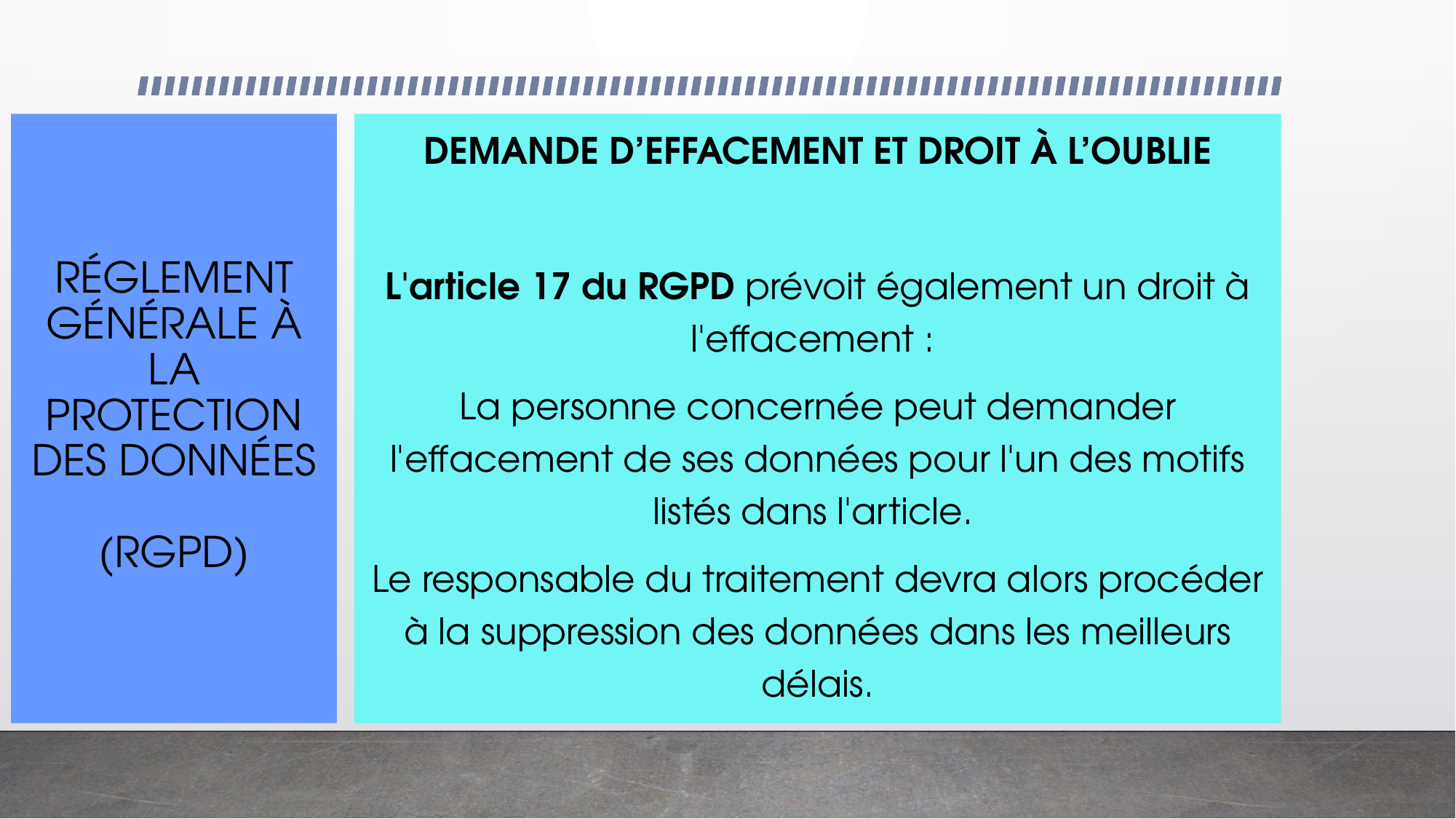

# RÉGLEMENT GÉNÉRALE À LA PROTECTION DES DONNÉES (RGPD)
DEMANDE D’EFFACEMENT ET DROIT À L’OUBLIE

L'article 17 du RGPD prévoit également un droit à l'effacement :
La personne concernée peut demander l'effacement de ses données pour l'un des motifs listés dans l'article.
Le responsable du traitement devra alors procéder à la suppression des données dans les meilleurs délais.